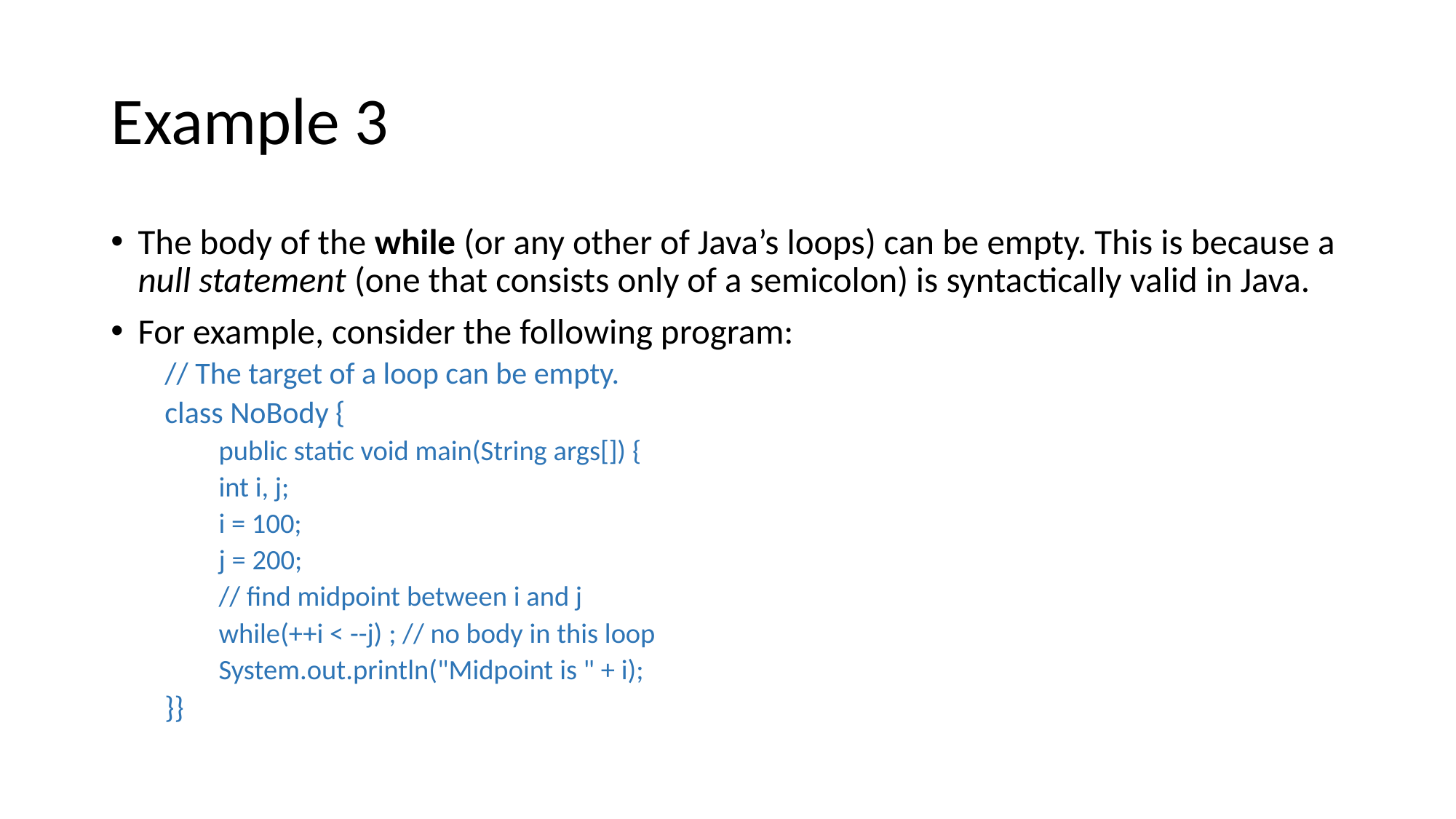

# Example 3
The body of the while (or any other of Java’s loops) can be empty. This is because a null statement (one that consists only of a semicolon) is syntactically valid in Java.
For example, consider the following program:
// The target of a loop can be empty.
class NoBody {
public static void main(String args[]) {
int i, j;
i = 100;
j = 200;
// find midpoint between i and j
while(++i < --j) ; // no body in this loop
System.out.println("Midpoint is " + i);
}}